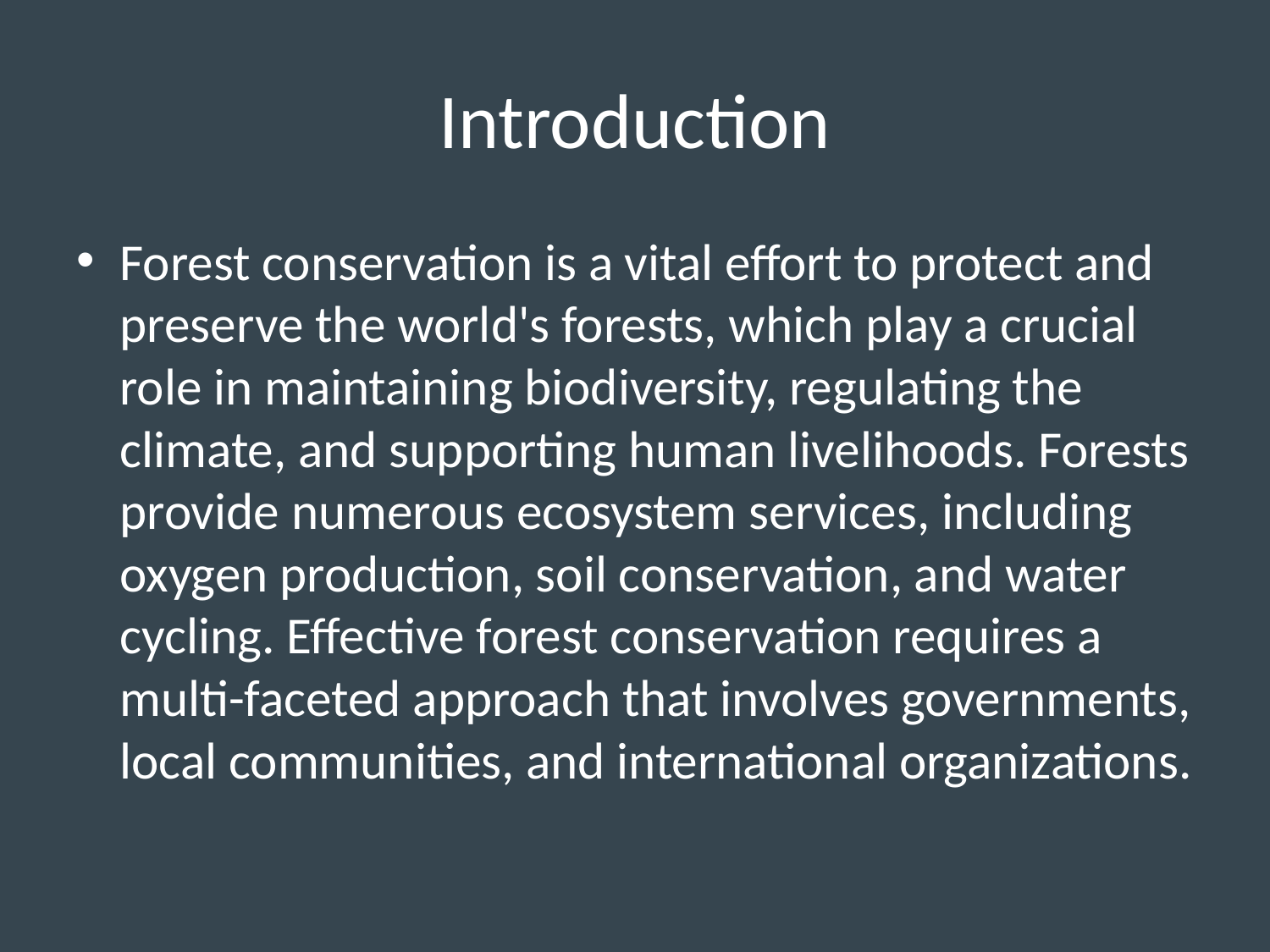

# Introduction
Forest conservation is a vital effort to protect and preserve the world's forests, which play a crucial role in maintaining biodiversity, regulating the climate, and supporting human livelihoods. Forests provide numerous ecosystem services, including oxygen production, soil conservation, and water cycling. Effective forest conservation requires a multi-faceted approach that involves governments, local communities, and international organizations.